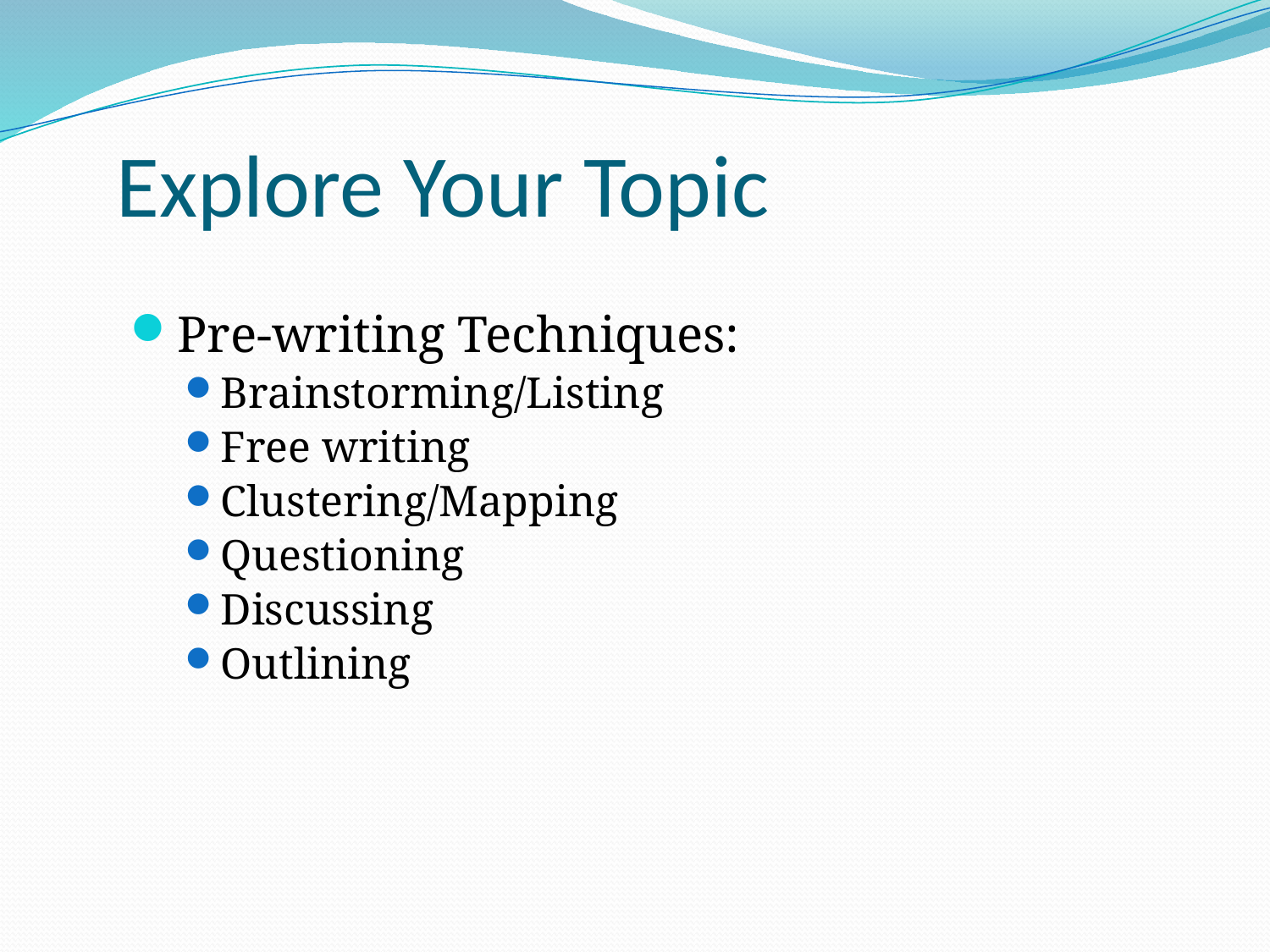

# Explore Your Topic
Pre-writing Techniques:
Brainstorming/Listing
Free writing
Clustering/Mapping
Questioning
Discussing
Outlining